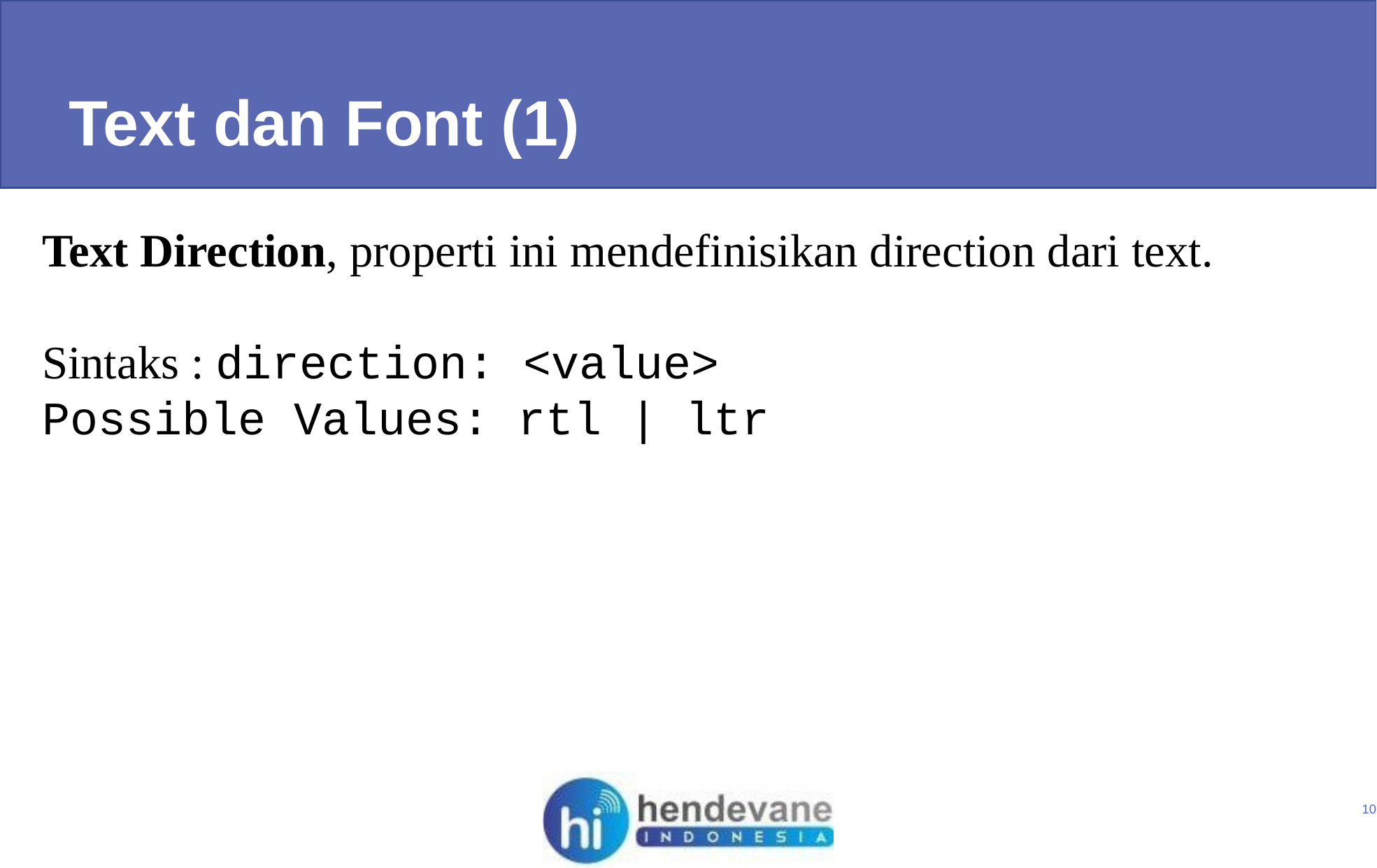

Text dan Font (1)

Text Direction, properti ini mendefinisikan direction dari text.

Sintaks : direction: <value>
Possible Values: rtl | ltr

10